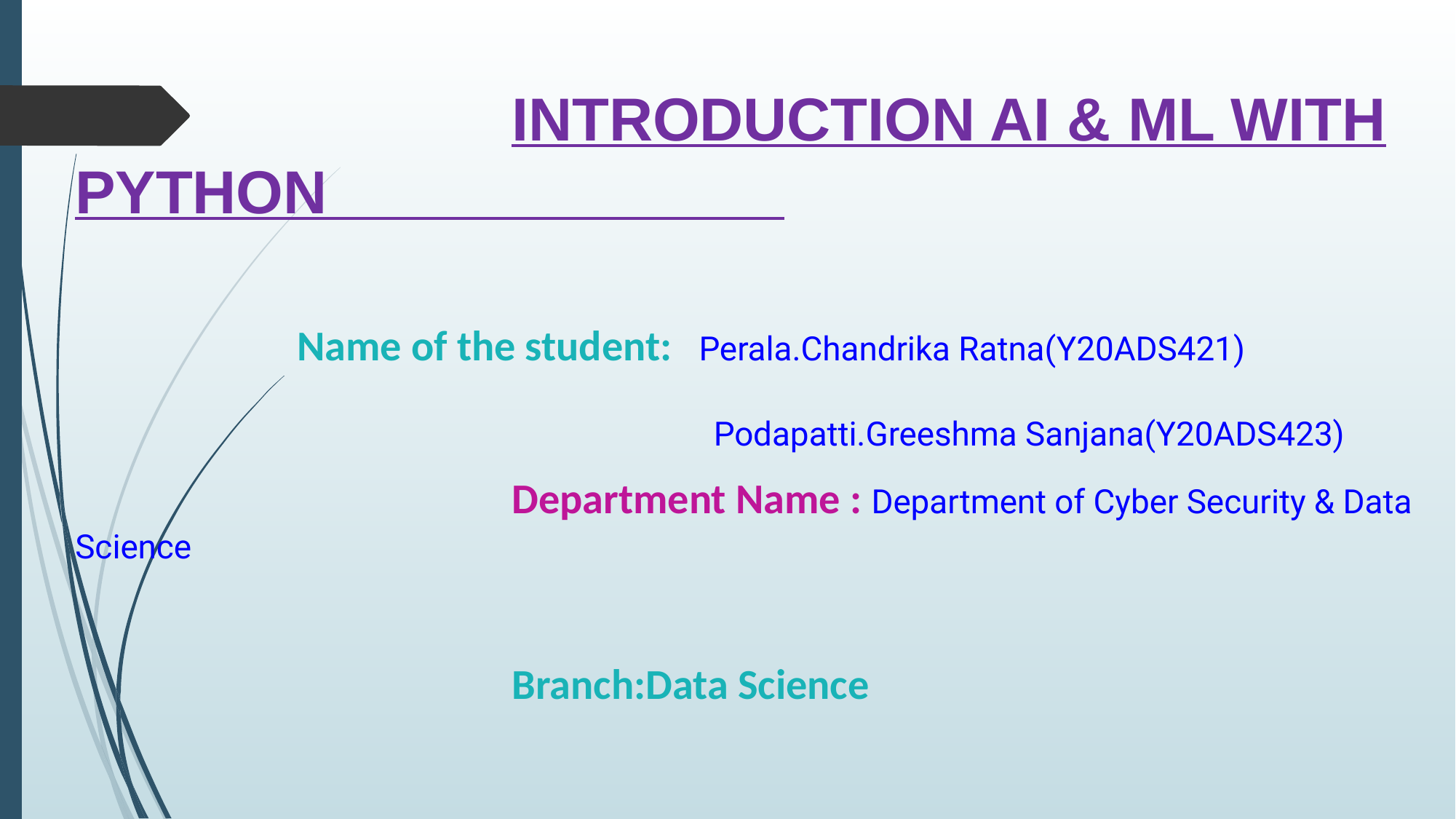

# INTRODUCTION AI & ML WITH PYTHON
                       Name of the student:  Perala.Chandrika Ratna(Y20ADS421)

                                                                              Podapatti.Greeshma Sanjana(Y20ADS423)
				Department Name : Department of Cyber Security & Data Science
				Branch:Data Science